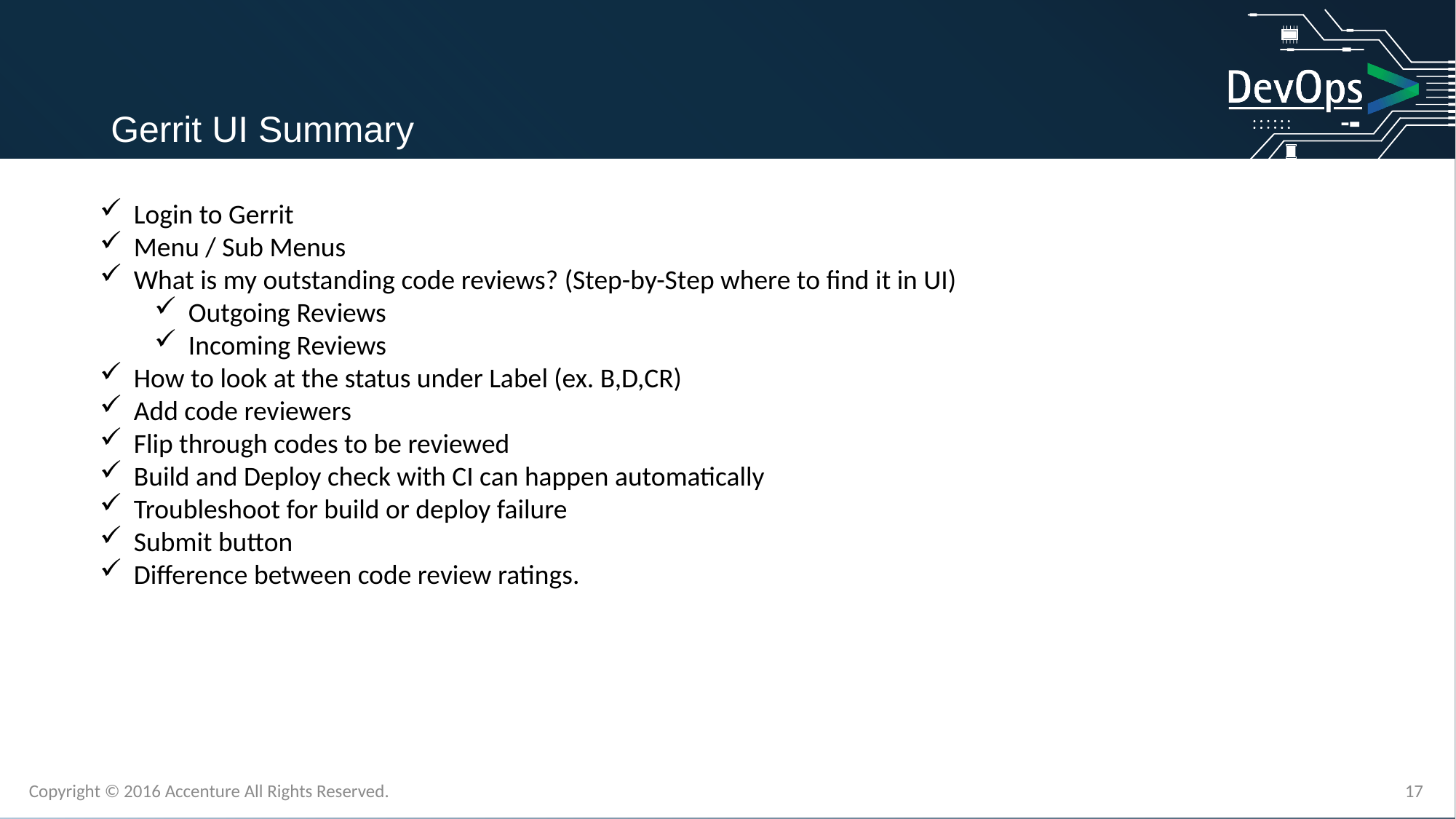

Gerrit UI Summary
Login to Gerrit
Menu / Sub Menus
What is my outstanding code reviews? (Step-by-Step where to find it in UI)
Outgoing Reviews
Incoming Reviews
How to look at the status under Label (ex. B,D,CR)
Add code reviewers
Flip through codes to be reviewed
Build and Deploy check with CI can happen automatically
Troubleshoot for build or deploy failure
Submit button
Difference between code review ratings.